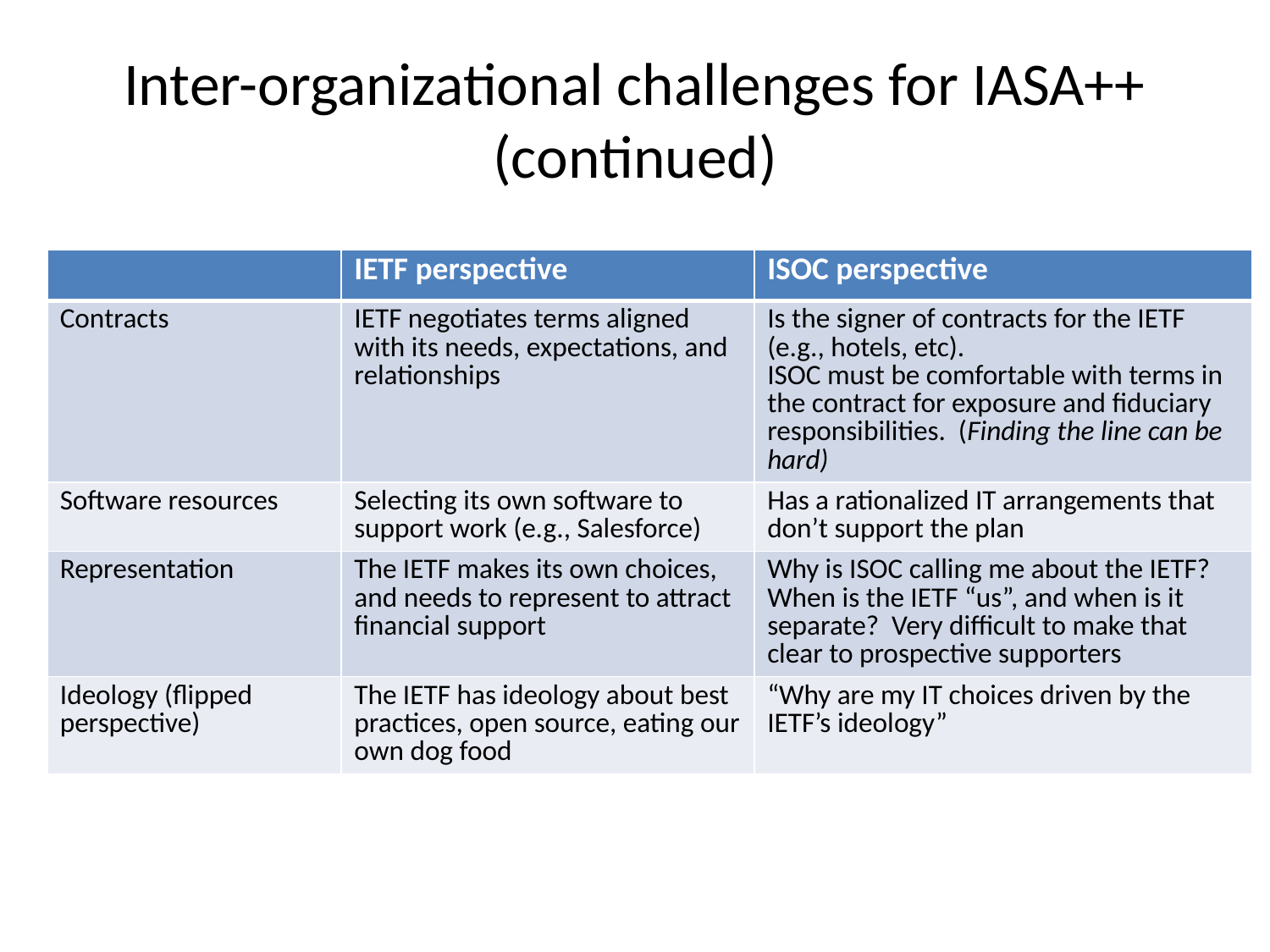

# Inter-organizational challenges for IASA++ (continued)
|  | IETF perspective | ISOC perspective |
| --- | --- | --- |
| Contracts | IETF negotiates terms aligned with its needs, expectations, and relationships | Is the signer of contracts for the IETF (e.g., hotels, etc). ISOC must be comfortable with terms in the contract for exposure and fiduciary responsibilities. (Finding the line can be hard) |
| Software resources | Selecting its own software to support work (e.g., Salesforce) | Has a rationalized IT arrangements that don’t support the plan |
| Representation | The IETF makes its own choices, and needs to represent to attract financial support | Why is ISOC calling me about the IETF? When is the IETF “us”, and when is it separate? Very difficult to make that clear to prospective supporters |
| Ideology (flipped perspective) | The IETF has ideology about best practices, open source, eating our own dog food | “Why are my IT choices driven by the IETF’s ideology” |